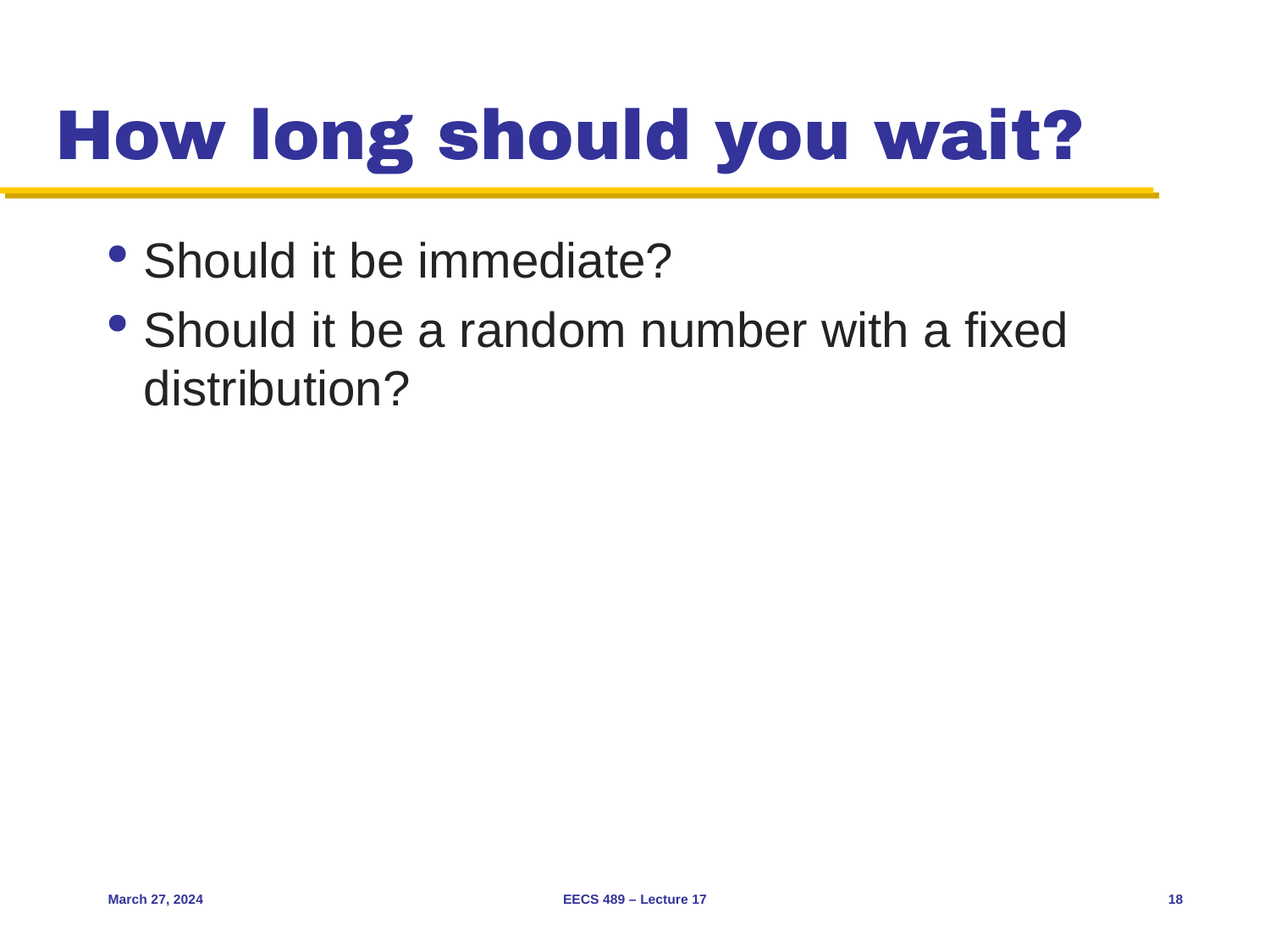

# How long should you wait?
Should it be immediate?
Should it be a random number with a fixed distribution?

March 27, 2024
EECS 489 – Lecture 17
18